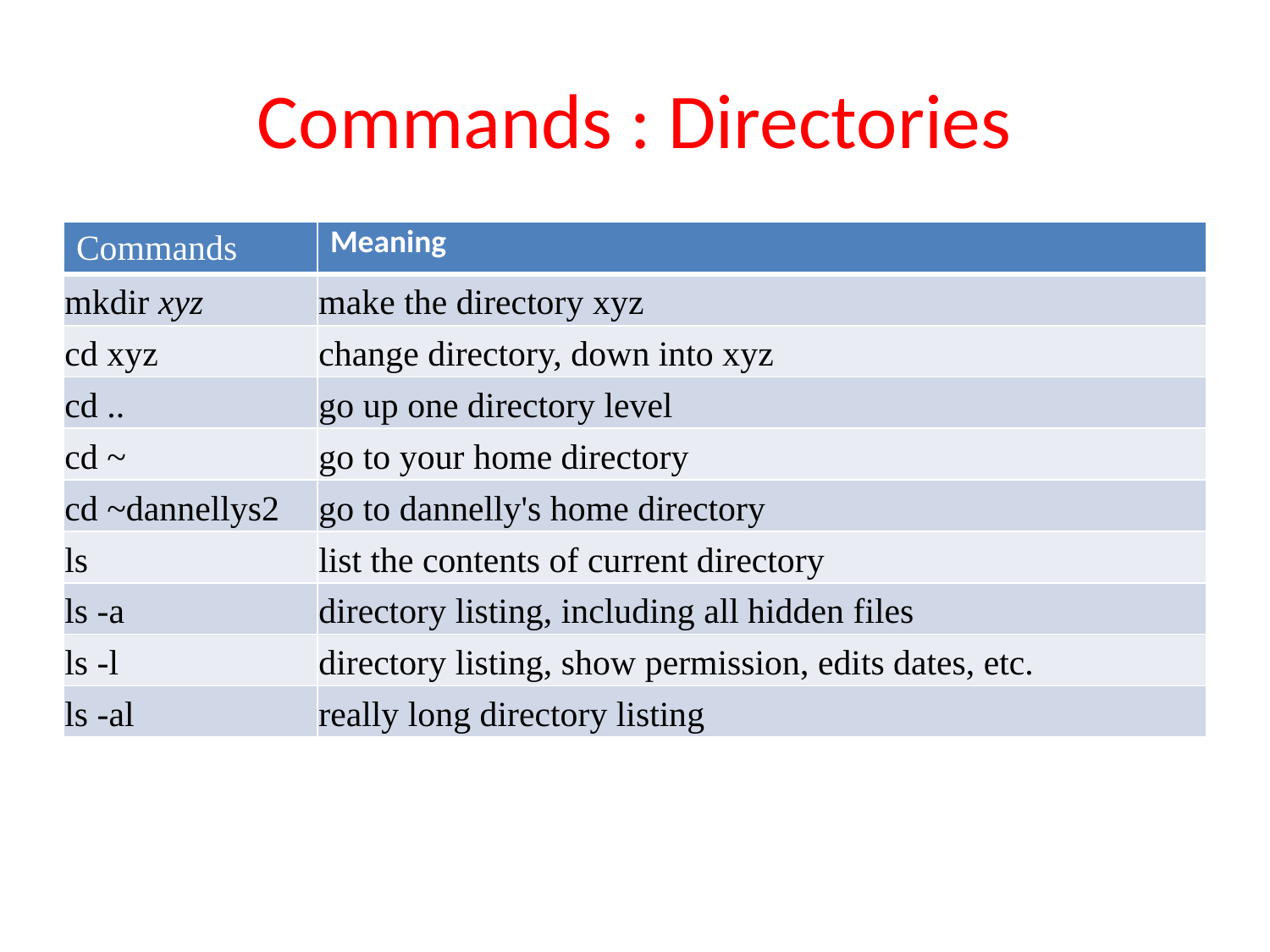

# Commands : Directories
| Commands | Meaning |
| --- | --- |
| mkdir xyz | make the directory xyz |
| cd xyz | change directory, down into xyz |
| cd .. | go up one directory level |
| cd ~ | go to your home directory |
| cd ~dannellys2 | go to dannelly's home directory |
| ls | list the contents of current directory |
| ls -a | directory listing, including all hidden files |
| ls -l | directory listing, show permission, edits dates, etc. |
| ls -al | really long directory listing |